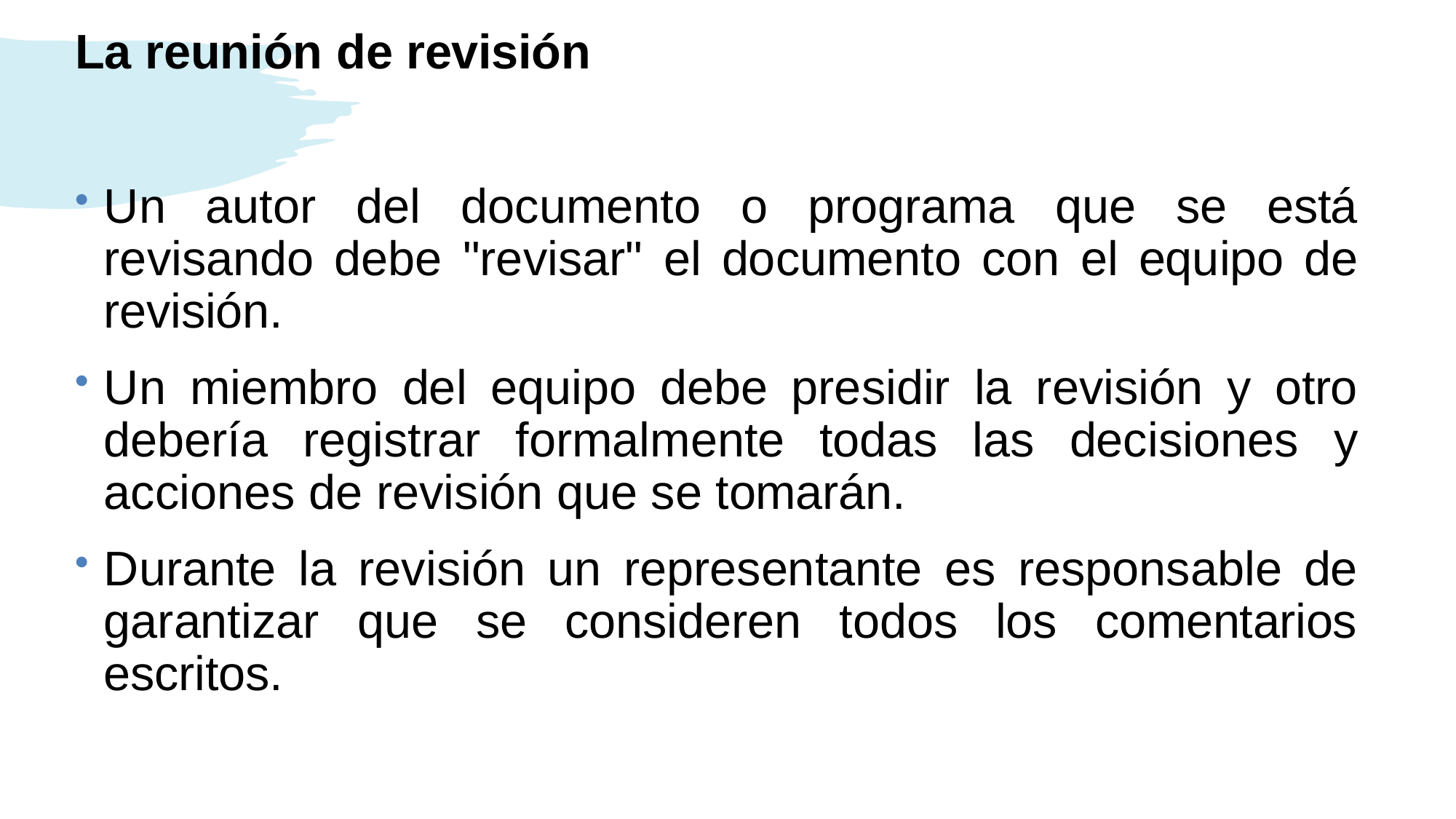

La reunión de revisión

Un  autor  del  documento  o  programa  que  se  está revisando debe "revisar" el documento con el equipo de revisión.
Un miembro del equipo debe presidir la revisión y otro debería  registrar  formalmente  todas  las  decisiones  y acciones de revisión que se tomarán.
Durante la revisión un representante es responsable de garantizar  que  se  consideren  todos  los  comentarios escritos.